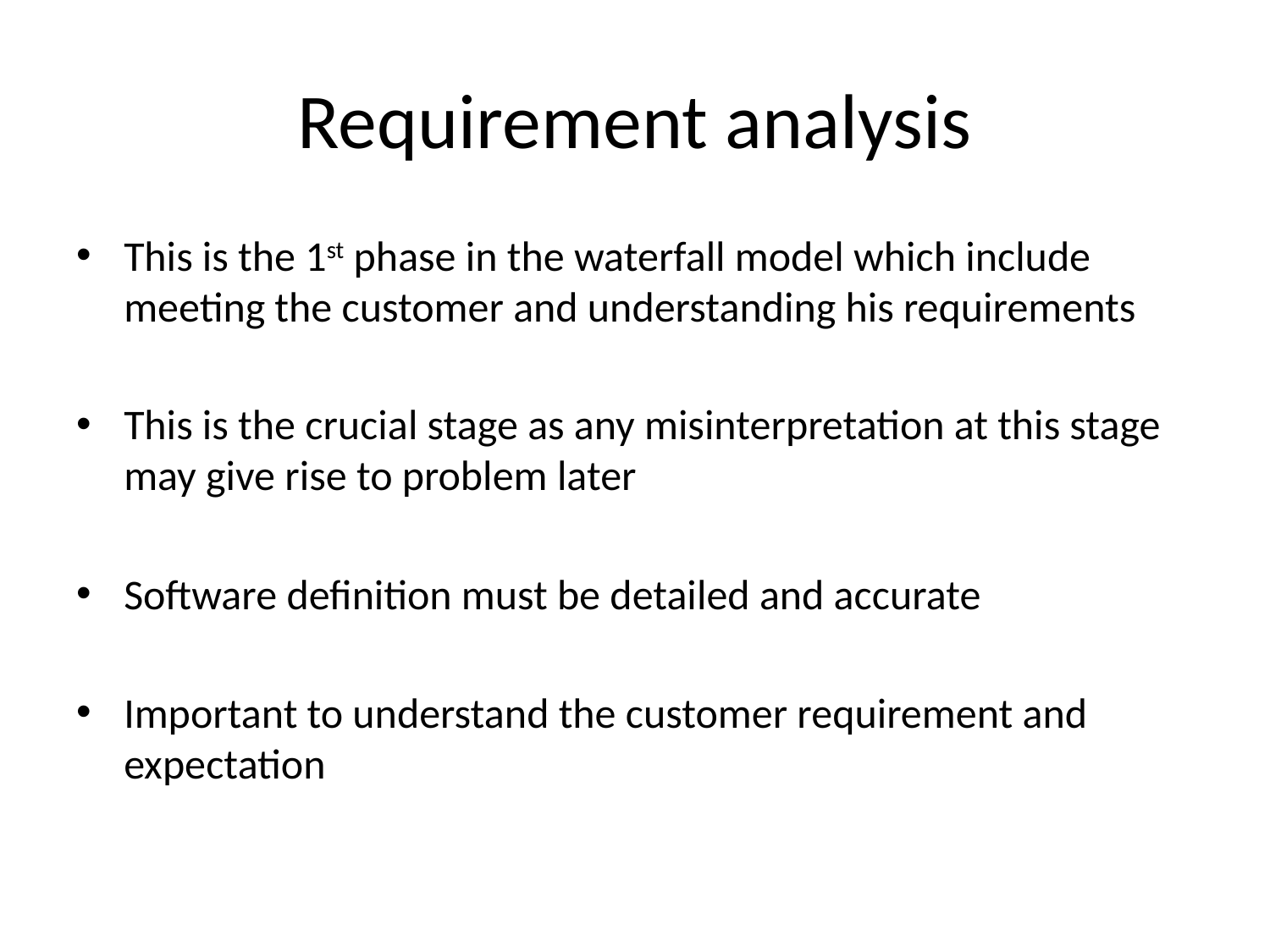

# Requirement analysis
This is the 1st phase in the waterfall model which include meeting the customer and understanding his requirements

This is the crucial stage as any misinterpretation at this stage may give rise to problem later

Software definition must be detailed and accurate

Important to understand the customer requirement and expectation